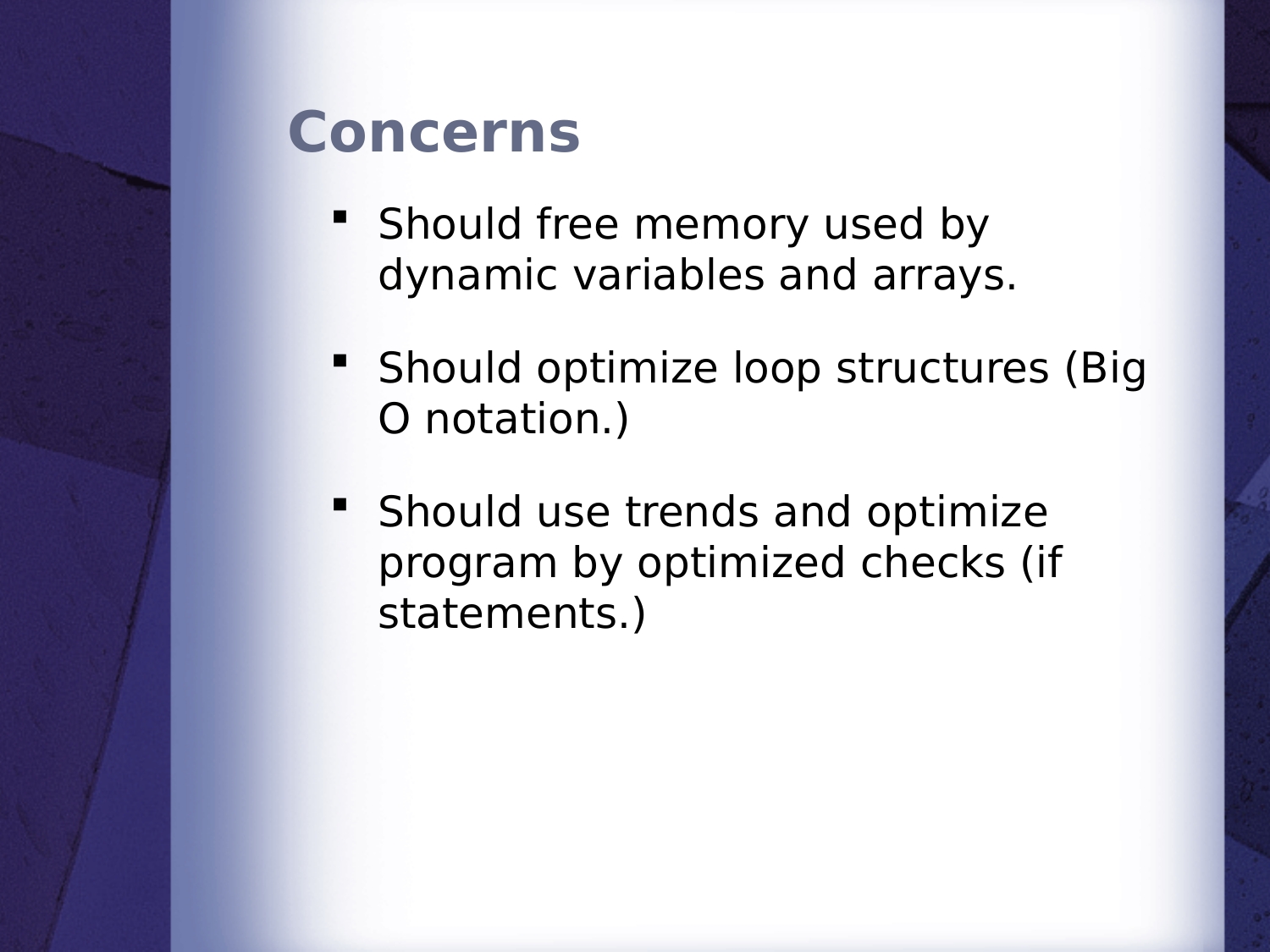

# Concerns
Should free memory used by dynamic variables and arrays.
Should optimize loop structures (Big O notation.)
Should use trends and optimize program by optimized checks (if statements.)